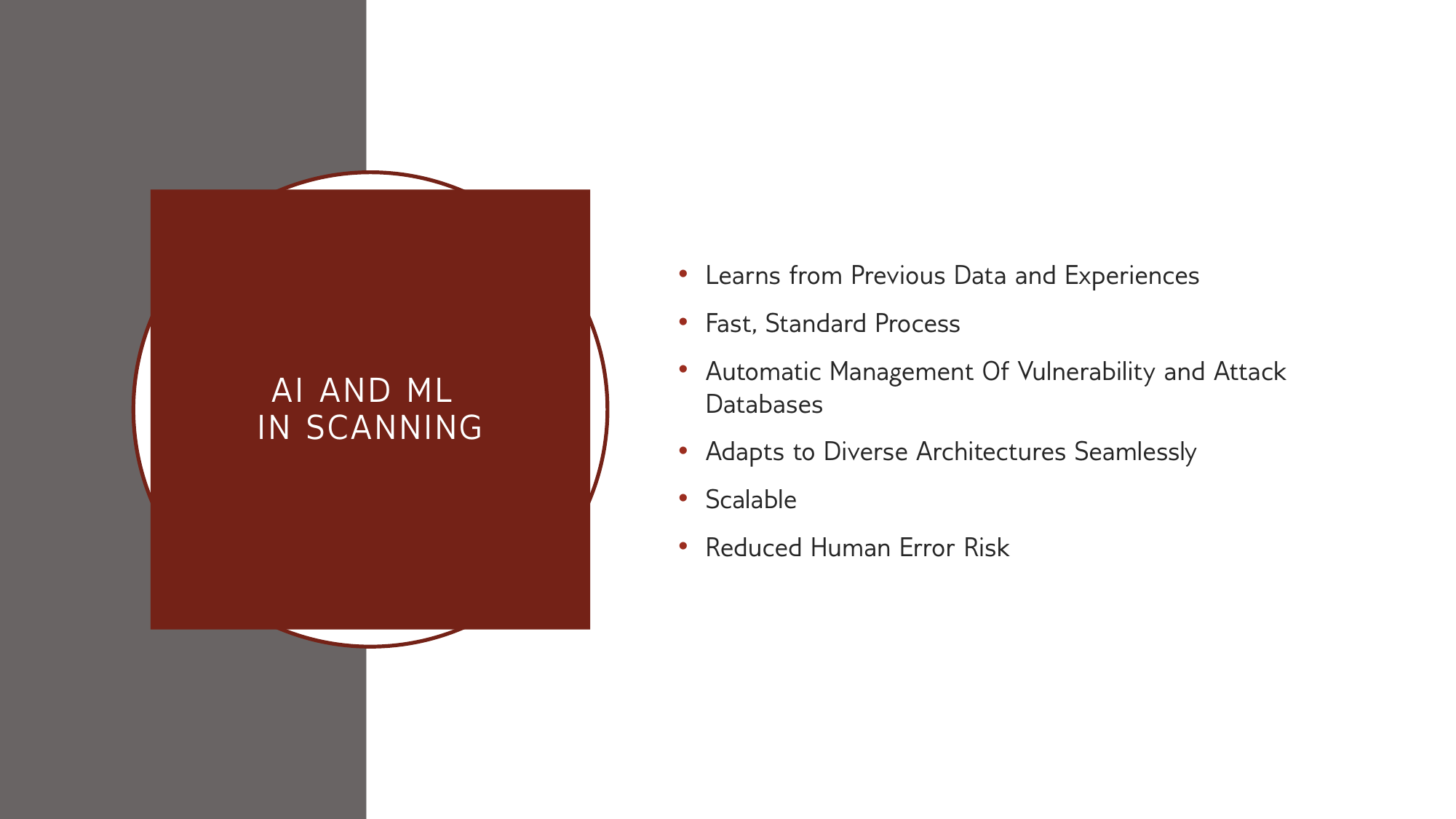

Learns from Previous Data and Experiences
Fast, Standard Process
Automatic Management Of Vulnerability and Attack Databases
Adapts to Diverse Architectures Seamlessly
Scalable
Reduced Human Error Risk

# AI and ML in Scanning